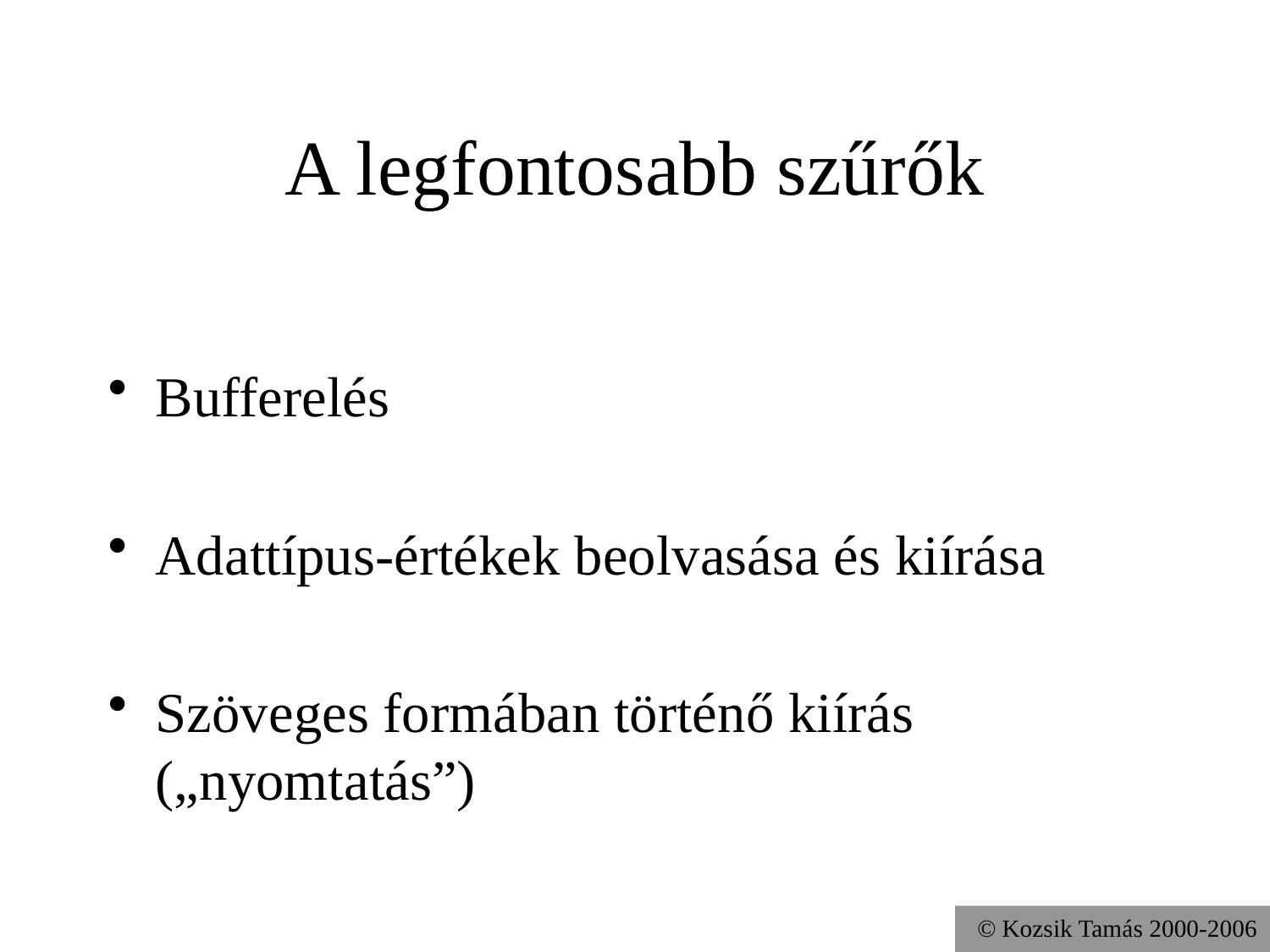

# A legfontosabb szűrők

Bufferelés

Adattípus-értékek beolvasása és kiírása

Szöveges formában történő kiírás („nyomtatás”)
© Kozsik Tamás 2000-2006